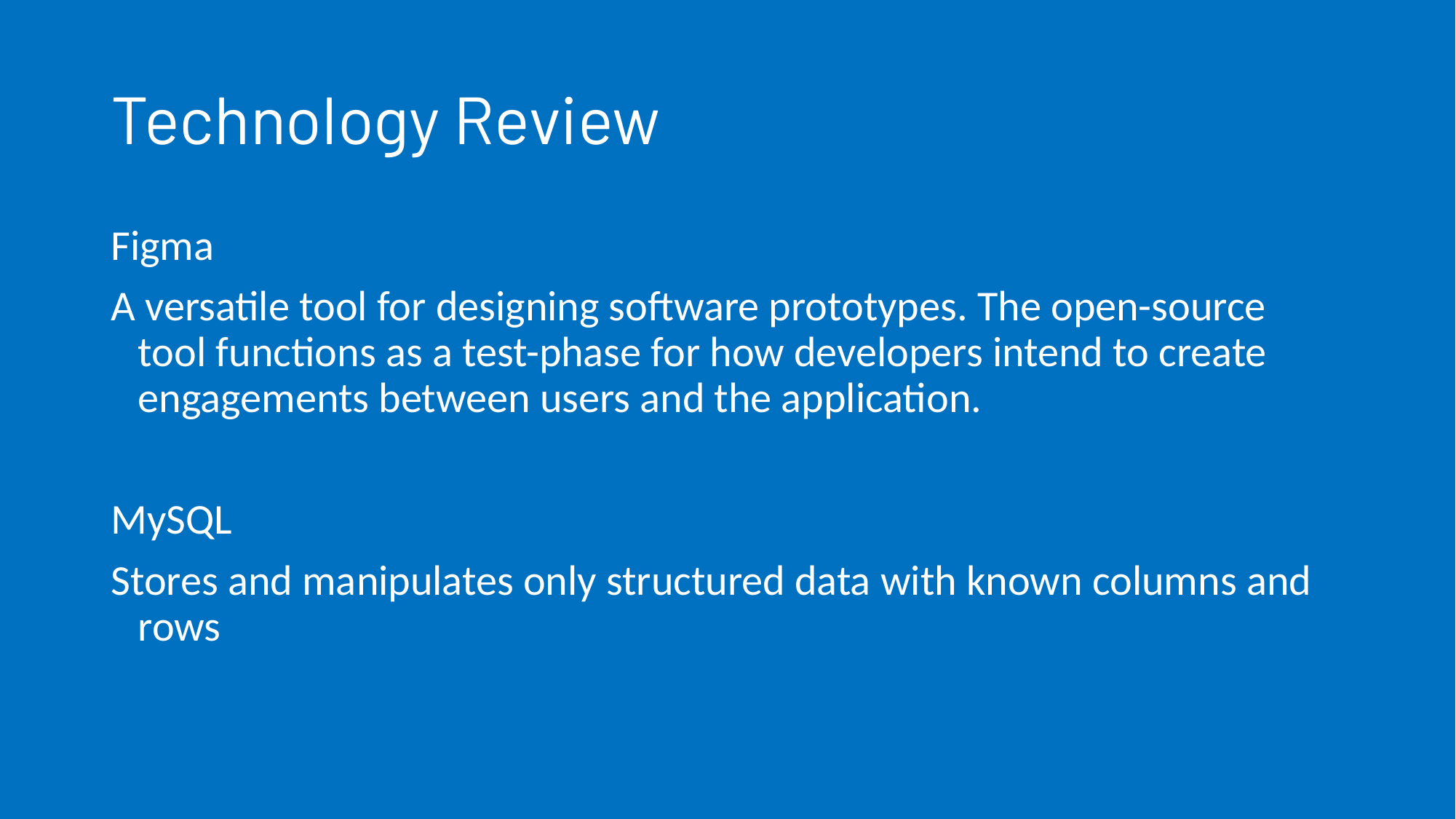

# Technology Review
Figma
A versatile tool for designing software prototypes. The open-source tool functions as a test-phase for how developers intend to create engagements between users and the application.

MySQL
Stores and manipulates only structured data with known columns and rows